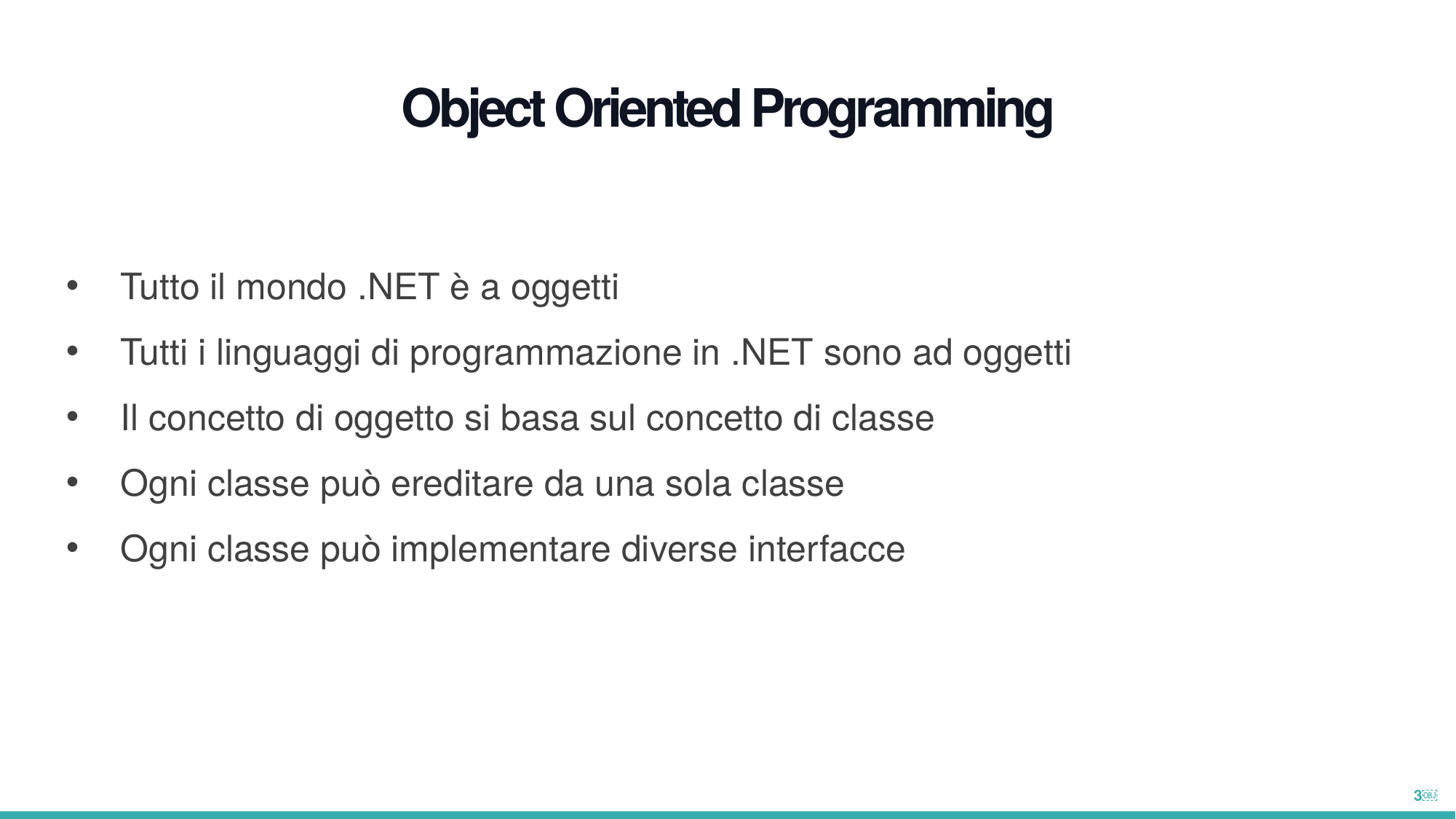

Object Oriented Programming
Tutto il mondo .NET è a oggetti
Tutti i linguaggi di programmazione in .NET sono ad oggetti
Il concetto di oggetto si basa sul concetto di classe
Ogni classe può ereditare da una sola classe
Ogni classe può implementare diverse interfacce